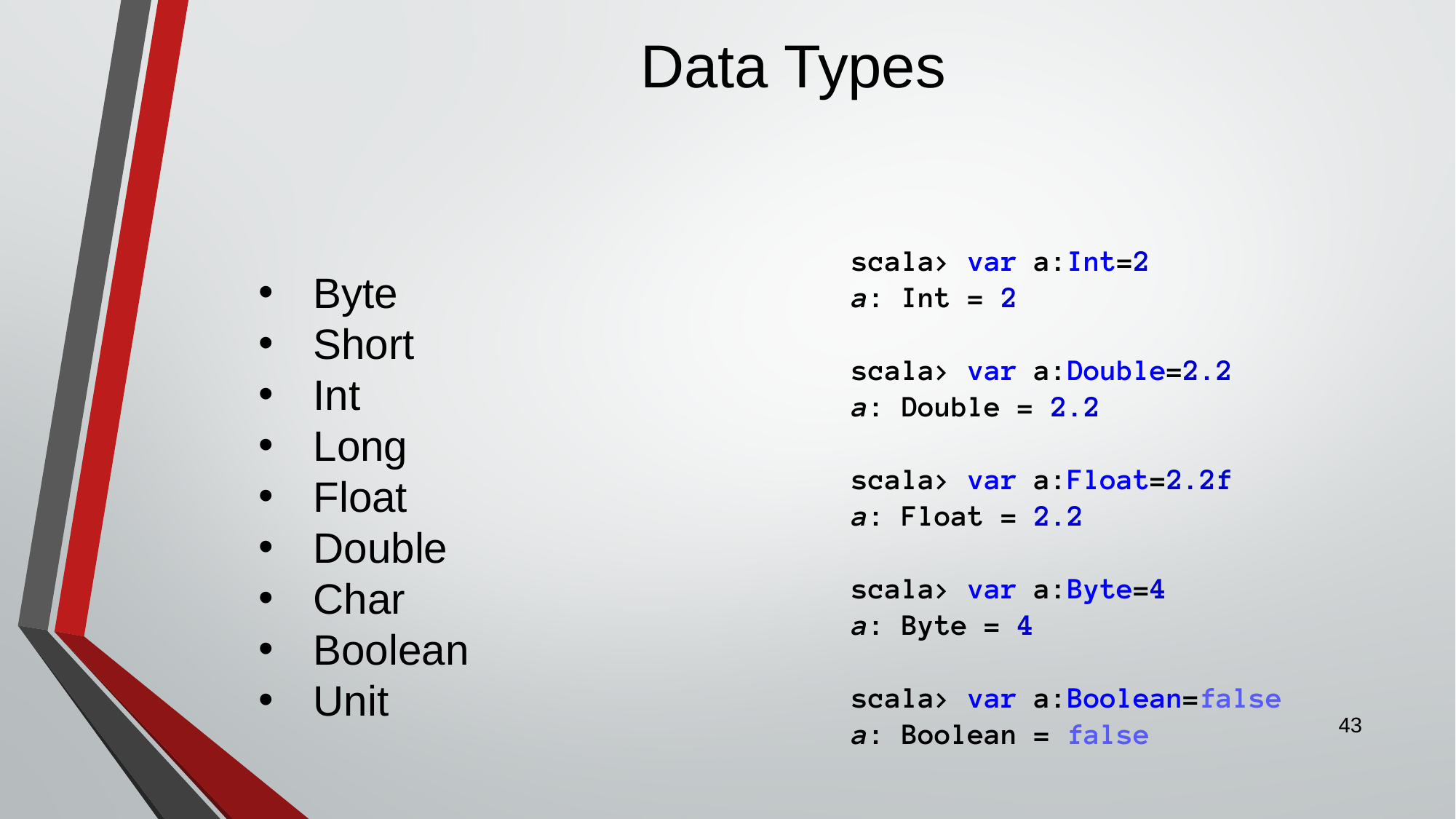

# Data Types
scala> var a:Int=2
a: Int = 2

scala> var a:Double=2.2
a: Double = 2.2

scala> var a:Float=2.2f
a: Float = 2.2

scala> var a:Byte=4
a: Byte = 4

scala> var a:Boolean=false
a: Boolean = false
Byte
Short
Int
Long
Float
Double
Char
Boolean
Unit
43